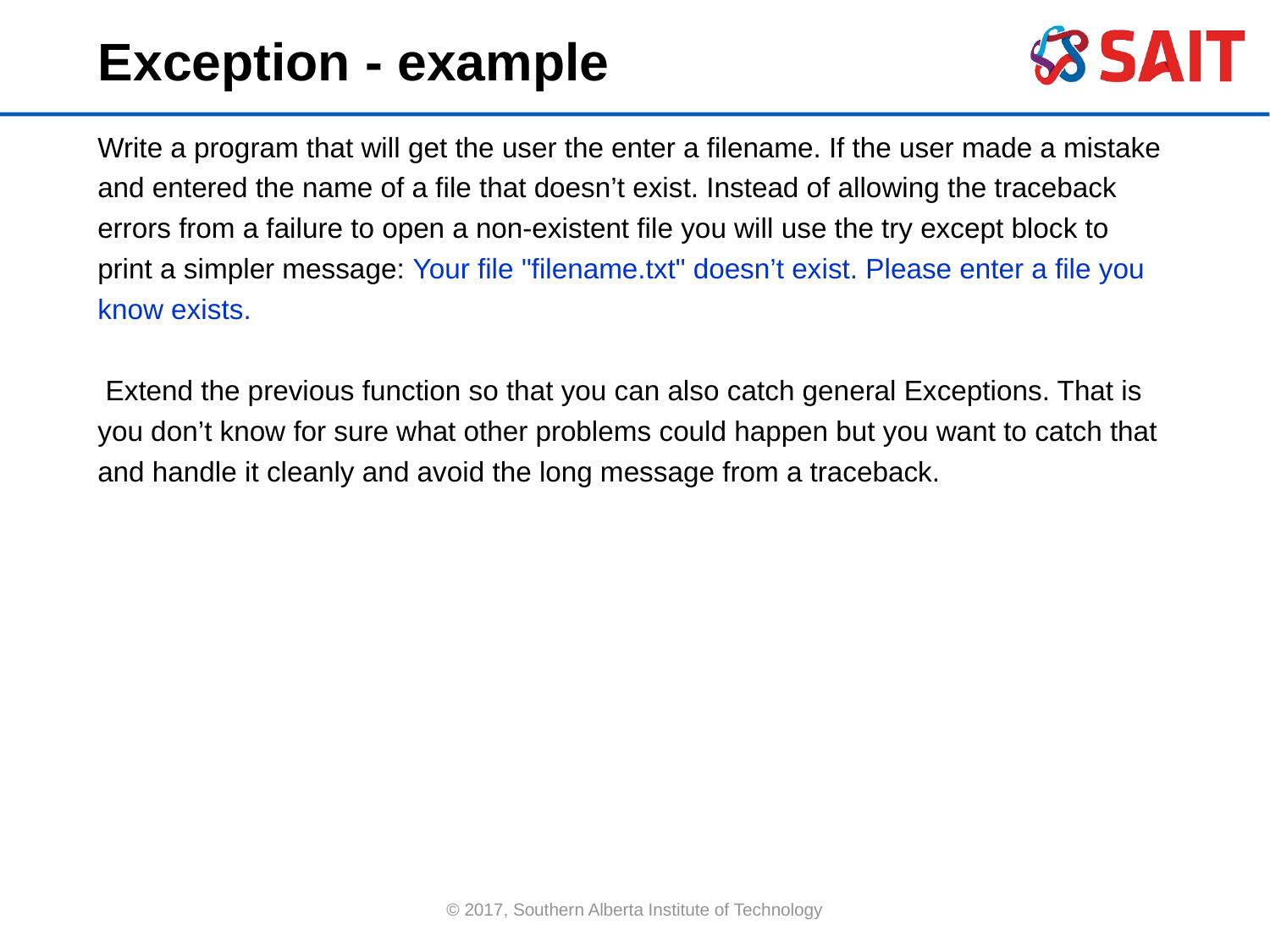

Exception - example
Write a program that will get the user the enter a filename. If the user made a mistake and entered the name of a file that doesn’t exist. Instead of allowing the traceback errors from a failure to open a non-existent file you will use the try except block to print a simpler message: Your file "filename.txt" doesn’t exist. Please enter a file you know exists.

 Extend the previous function so that you can also catch general Exceptions. That is you don’t know for sure what other problems could happen but you want to catch that and handle it cleanly and avoid the long message from a traceback.